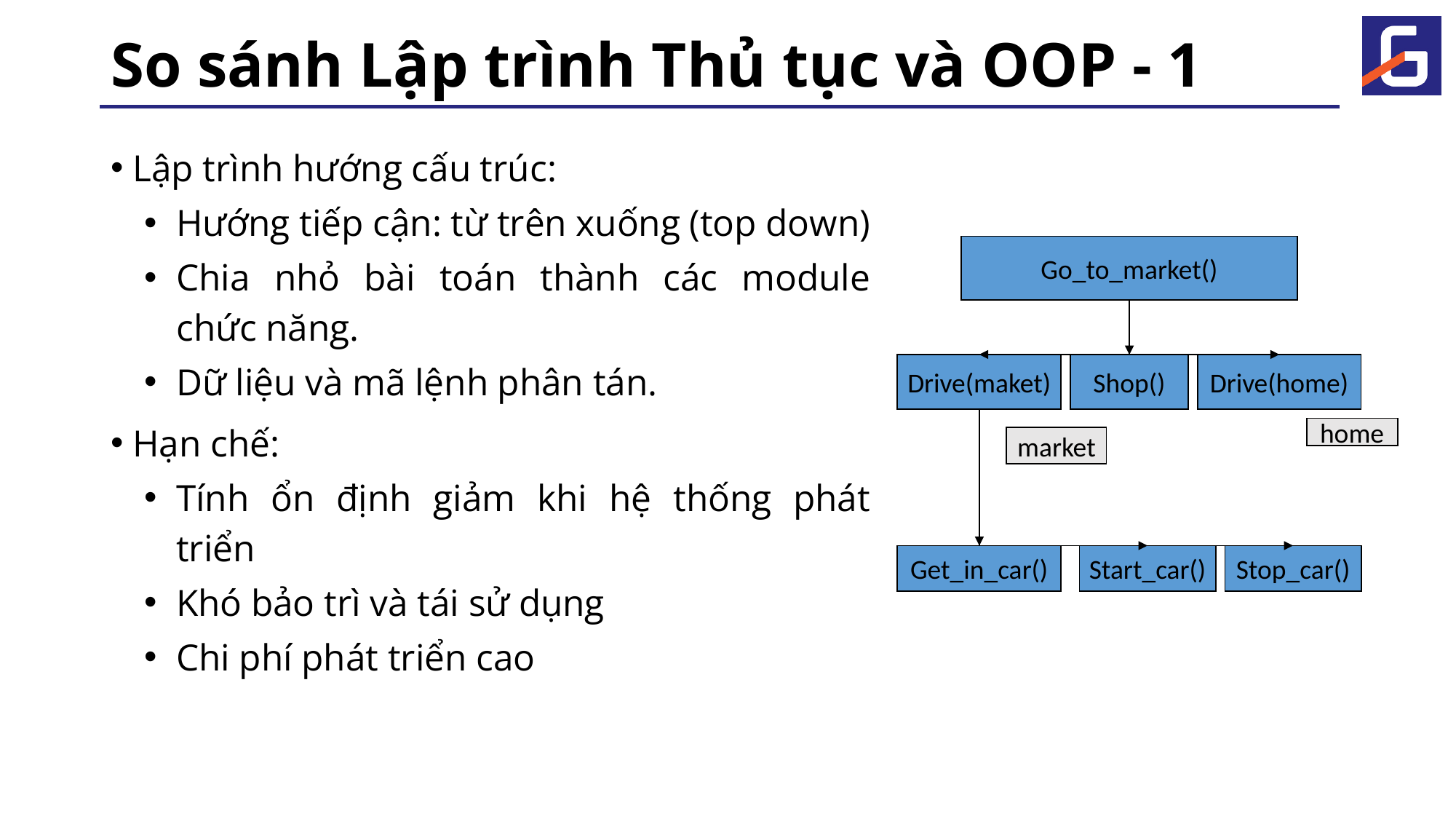

# So sánh Lập trình Thủ tục và OOP - 1
Lập trình hướng cấu trúc:
Hướng tiếp cận: từ trên xuống (top down)
Chia nhỏ bài toán thành các module chức năng.
Dữ liệu và mã lệnh phân tán.
Hạn chế:
Tính ổn định giảm khi hệ thống phát triển
Khó bảo trì và tái sử dụng
Chi phí phát triển cao

Go_to_market()

Drive(maket)

Shop()

Drive(home)

home

market

Get_in_car()

Start_car()

Stop_car()